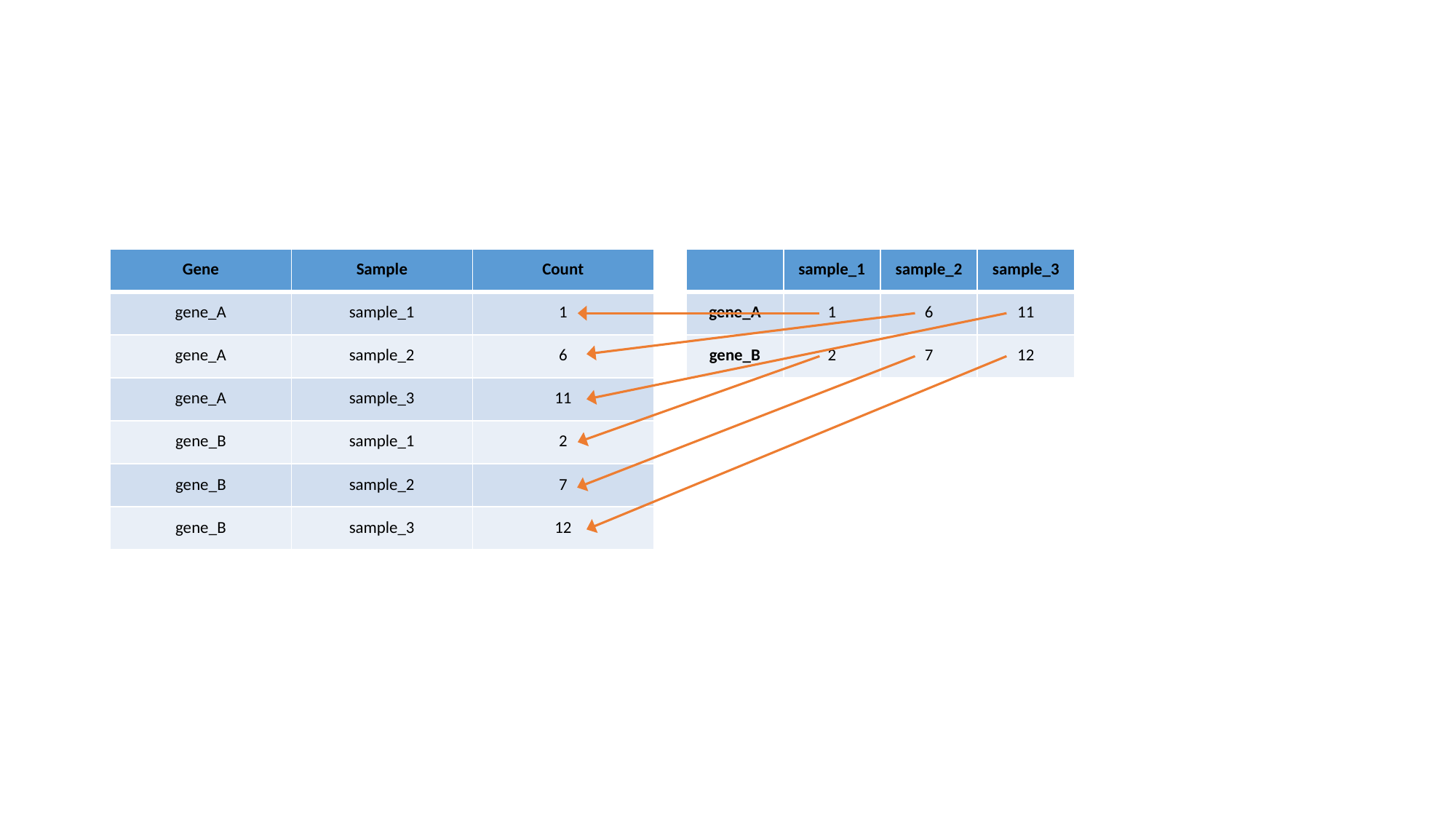

| Gene | Sample | Count |
| --- | --- | --- |
| gene\_A | sample\_1 | 1 |
| gene\_A | sample\_2 | 6 |
| gene\_A | sample\_3 | 11 |
| gene\_B | sample\_1 | 2 |
| gene\_B | sample\_2 | 7 |
| gene\_B | sample\_3 | 12 |
|  | sample\_1 | sample\_2 | sample\_3 |
| --- | --- | --- | --- |
| gene\_A | 1 | 6 | 11 |
| gene\_B | 2 | 7 | 12 |